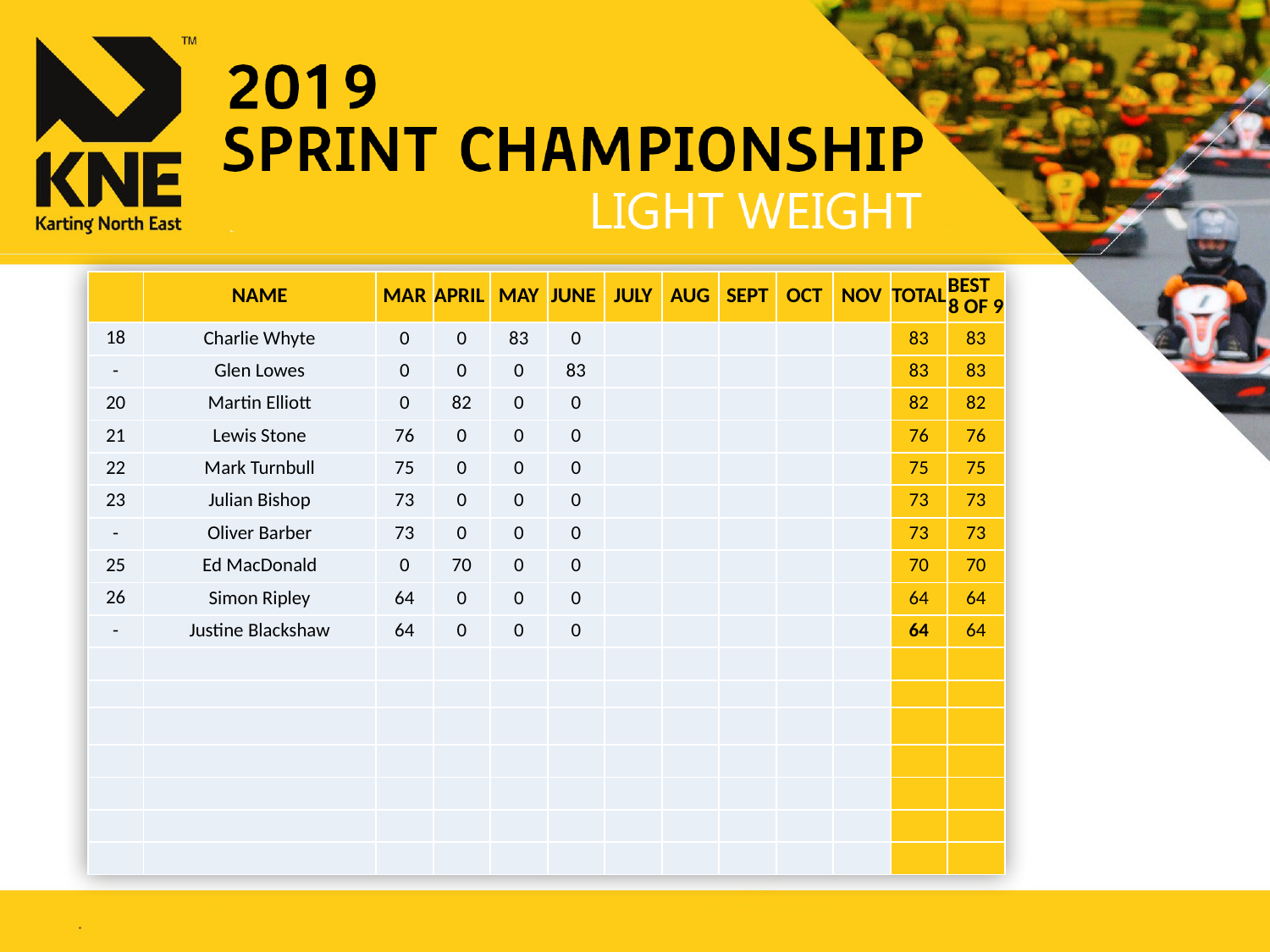

|  | Name | MAR | APRIL | MAY | JUNE | JuLY | AUG | SEPT | OCT | NOV | Total | Best 8 of 9 |
| --- | --- | --- | --- | --- | --- | --- | --- | --- | --- | --- | --- | --- |
| 18 | Charlie Whyte | 0 | 0 | 83 | 0 |  |  |  |  |  | 83 | 83 |
| - | Glen Lowes | 0 | 0 | 0 | 83 |  |  |  |  |  | 83 | 83 |
| 20 | Martin Elliott | 0 | 82 | 0 | 0 |  |  |  |  |  | 82 | 82 |
| 21 | Lewis Stone | 76 | 0 | 0 | 0 |  |  |  |  |  | 76 | 76 |
| 22 | Mark Turnbull | 75 | 0 | 0 | 0 |  |  |  |  |  | 75 | 75 |
| 23 | Julian Bishop | 73 | 0 | 0 | 0 |  |  |  |  |  | 73 | 73 |
| - | Oliver Barber | 73 | 0 | 0 | 0 |  |  |  |  |  | 73 | 73 |
| 25 | Ed MacDonald | 0 | 70 | 0 | 0 |  |  |  |  |  | 70 | 70 |
| 26 | Simon Ripley | 64 | 0 | 0 | 0 |  |  |  |  |  | 64 | 64 |
| - | Justine Blackshaw | 64 | 0 | 0 | 0 |  |  |  |  |  | 64 | 64 |
|  |  |  |  |  |  |  |  |  |  |  |  |  |
|  |  |  |  |  |  |  |  |  |  |  |  |  |
|  |  |  |  |  |  |  |  |  |  |  |  |  |
|  |  |  |  |  |  |  |  |  |  |  |  |  |
|  |  |  |  |  |  |  |  |  |  |  |  |  |
|  |  |  |  |  |  |  |  |  |  |  |  |  |
|  |  |  |  |  |  |  |  |  |  |  |  |  |